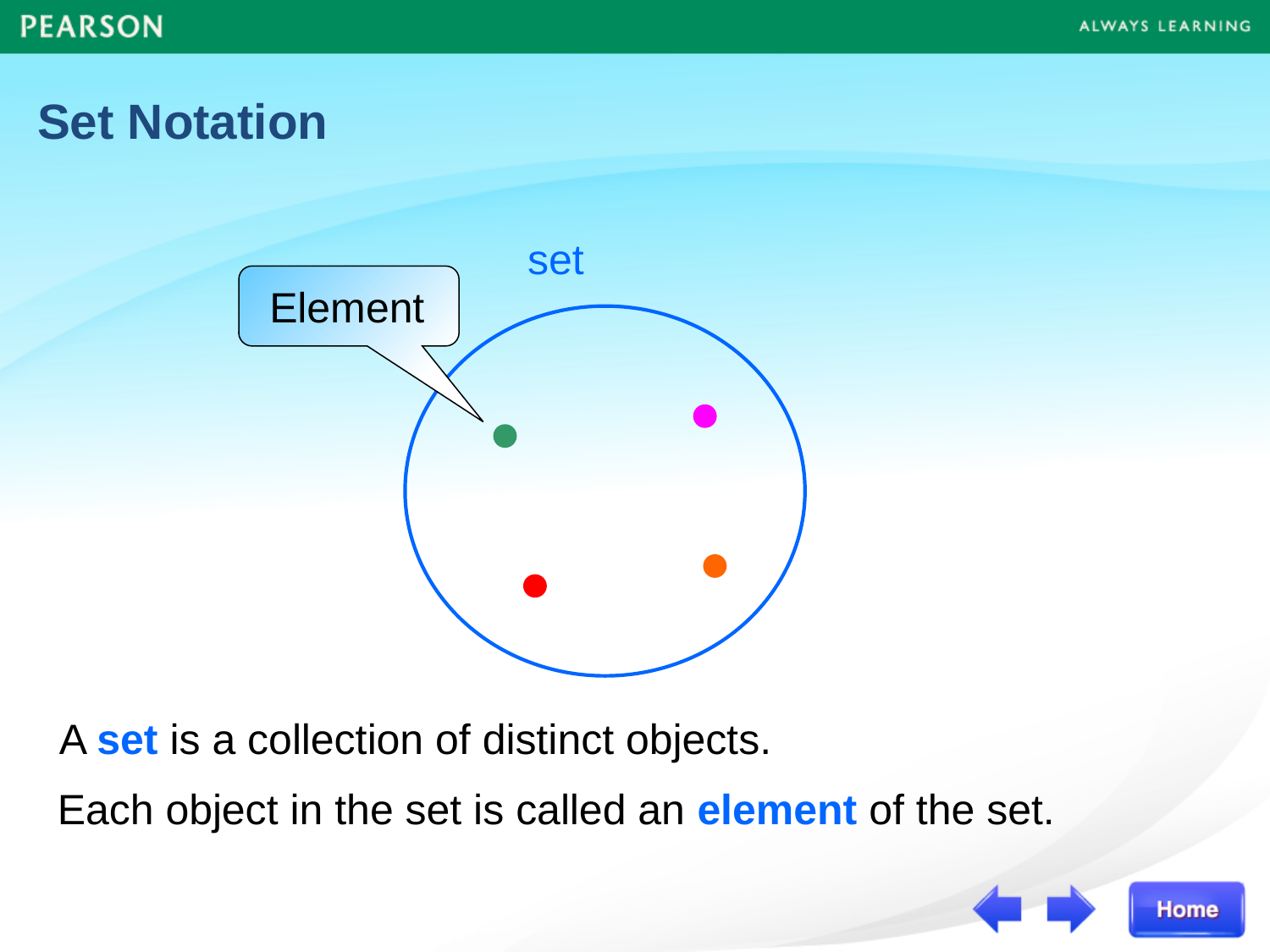

Set Notation
set

Element

A set is a collection of distinct objects.
Each object in the set is called an element of the set.